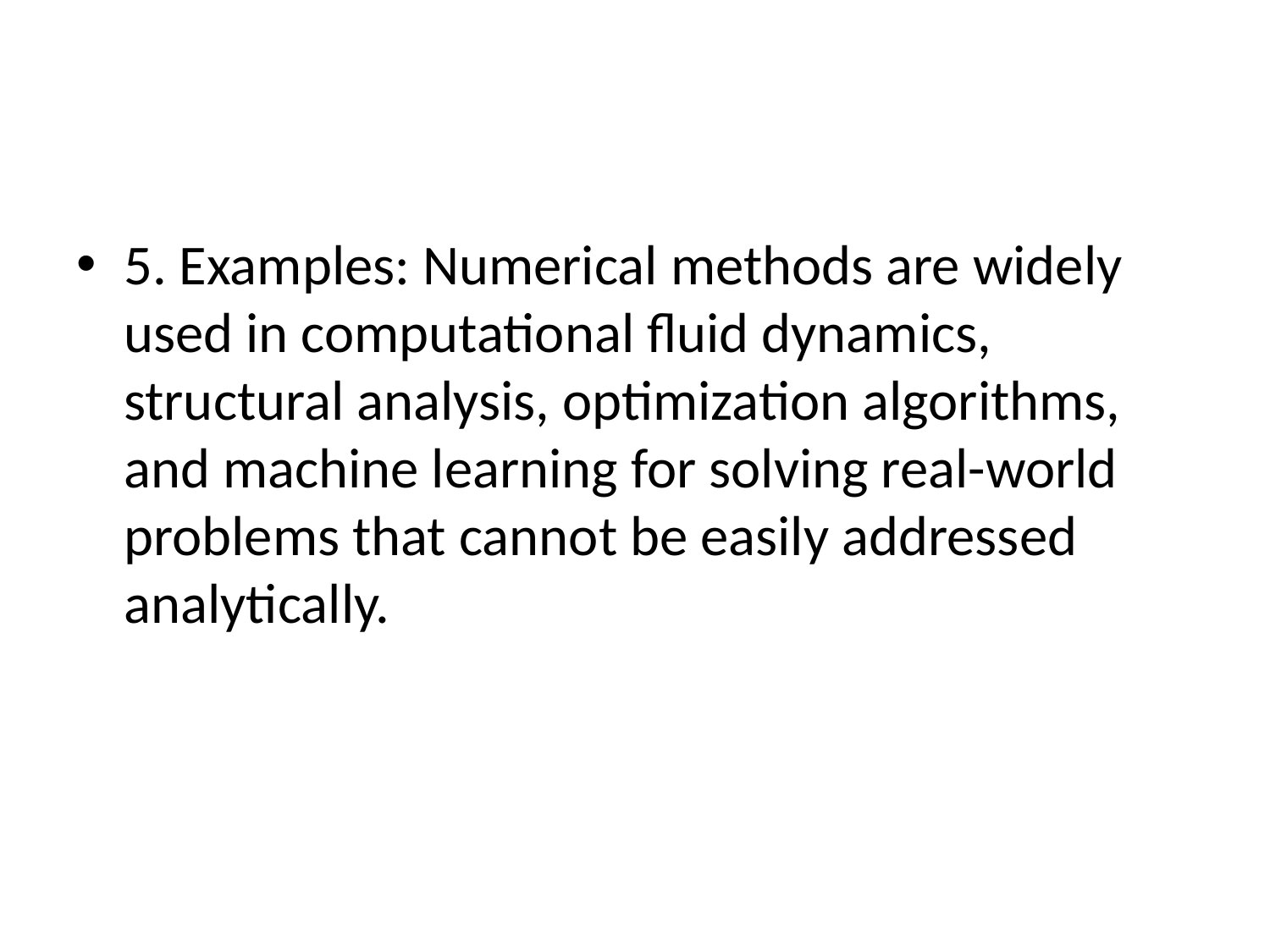

#
5. Examples: Numerical methods are widely used in computational fluid dynamics, structural analysis, optimization algorithms, and machine learning for solving real-world problems that cannot be easily addressed analytically.